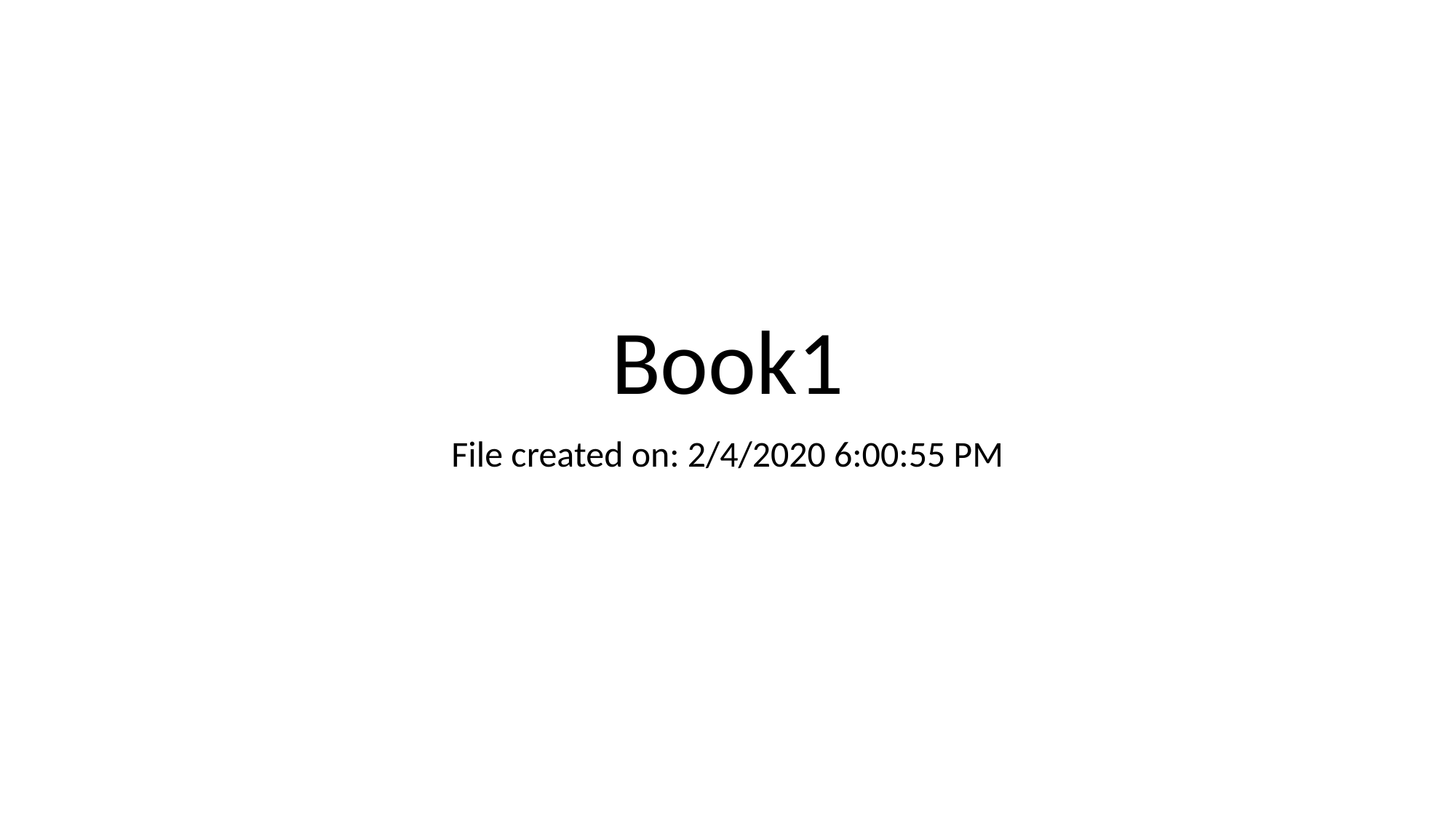

# Book1
File created on: 2/4/2020 6:00:55 PM